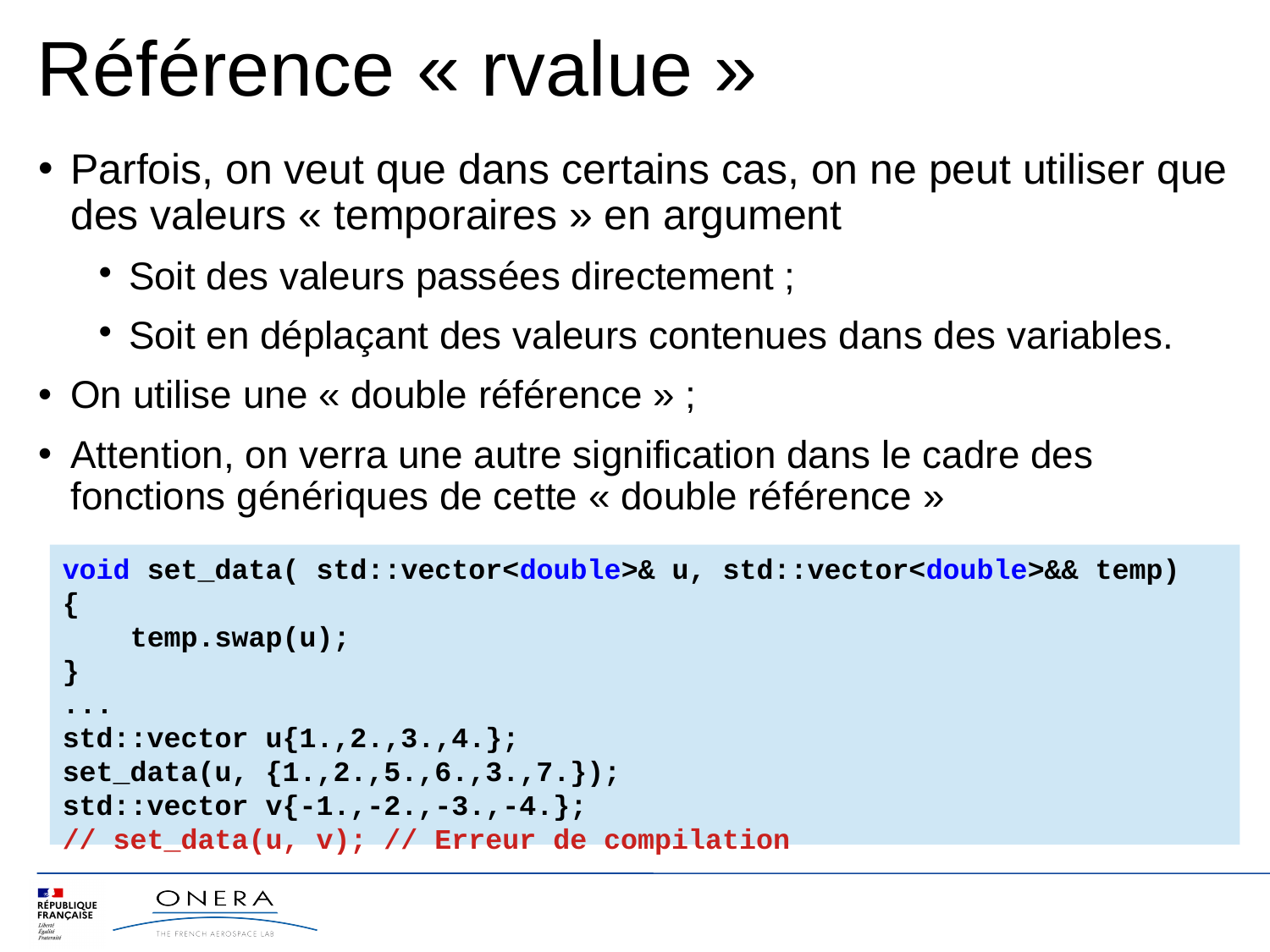

Référence « rvalue »
Parfois, on veut que dans certains cas, on ne peut utiliser que des valeurs « temporaires » en argument
Soit des valeurs passées directement ;
Soit en déplaçant des valeurs contenues dans des variables.
On utilise une « double référence » ;
Attention, on verra une autre signification dans le cadre des fonctions génériques de cette « double référence »
void set_data( std::vector<double>& u, std::vector<double>&& temp)
{
    temp.swap(u);
}
...
std::vector u{1.,2.,3.,4.};
set_data(u, {1.,2.,5.,6.,3.,7.});
std::vector v{-1.,-2.,-3.,-4.};
// set_data(u, v); // Erreur de compilation